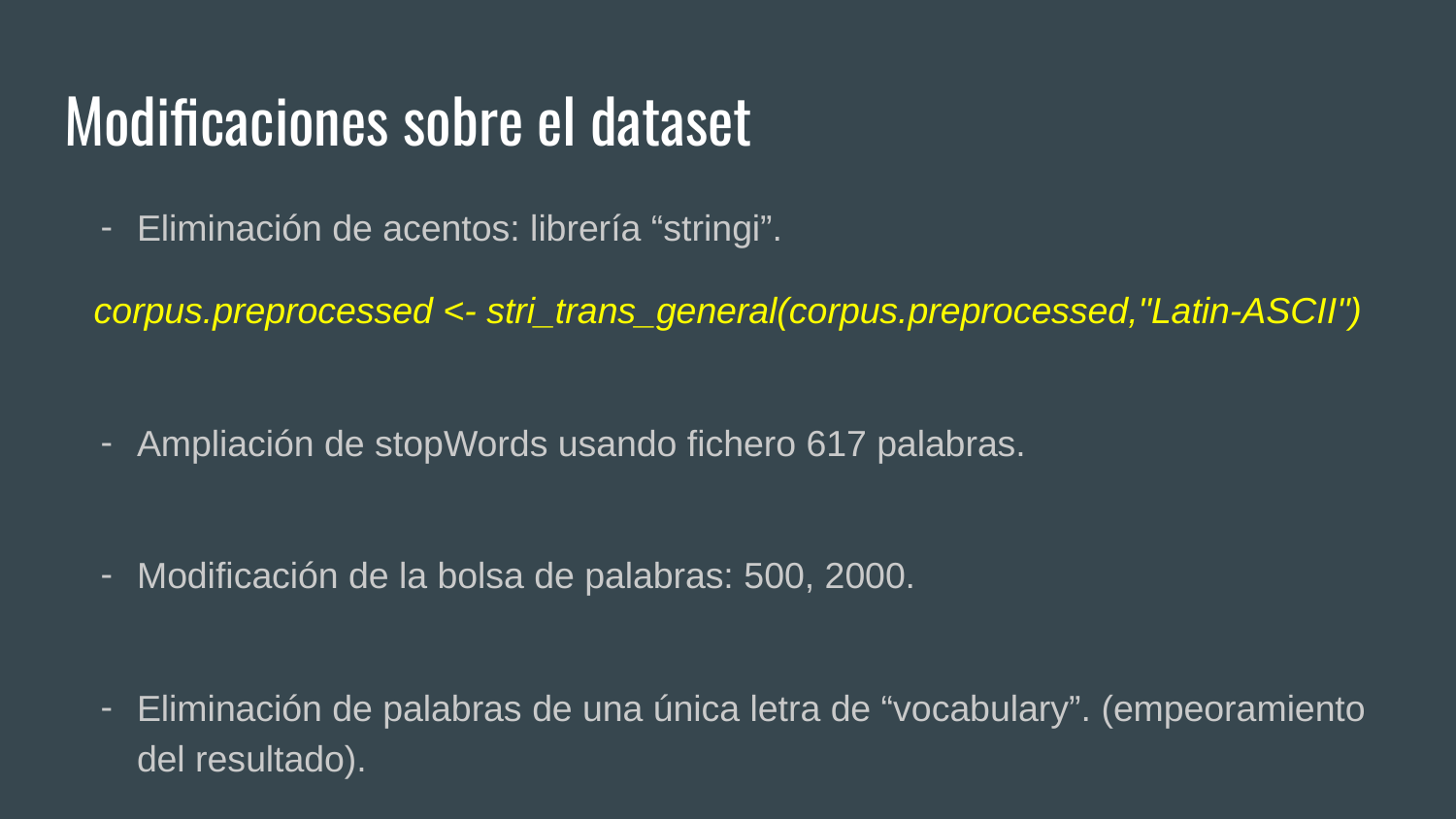

# Modificaciones sobre el dataset
Eliminación de acentos: librería “stringi”.
corpus.preprocessed <- stri_trans_general(corpus.preprocessed,"Latin-ASCII")
Ampliación de stopWords usando fichero 617 palabras.
Modificación de la bolsa de palabras: 500, 2000.
Eliminación de palabras de una única letra de “vocabulary”. (empeoramiento del resultado).